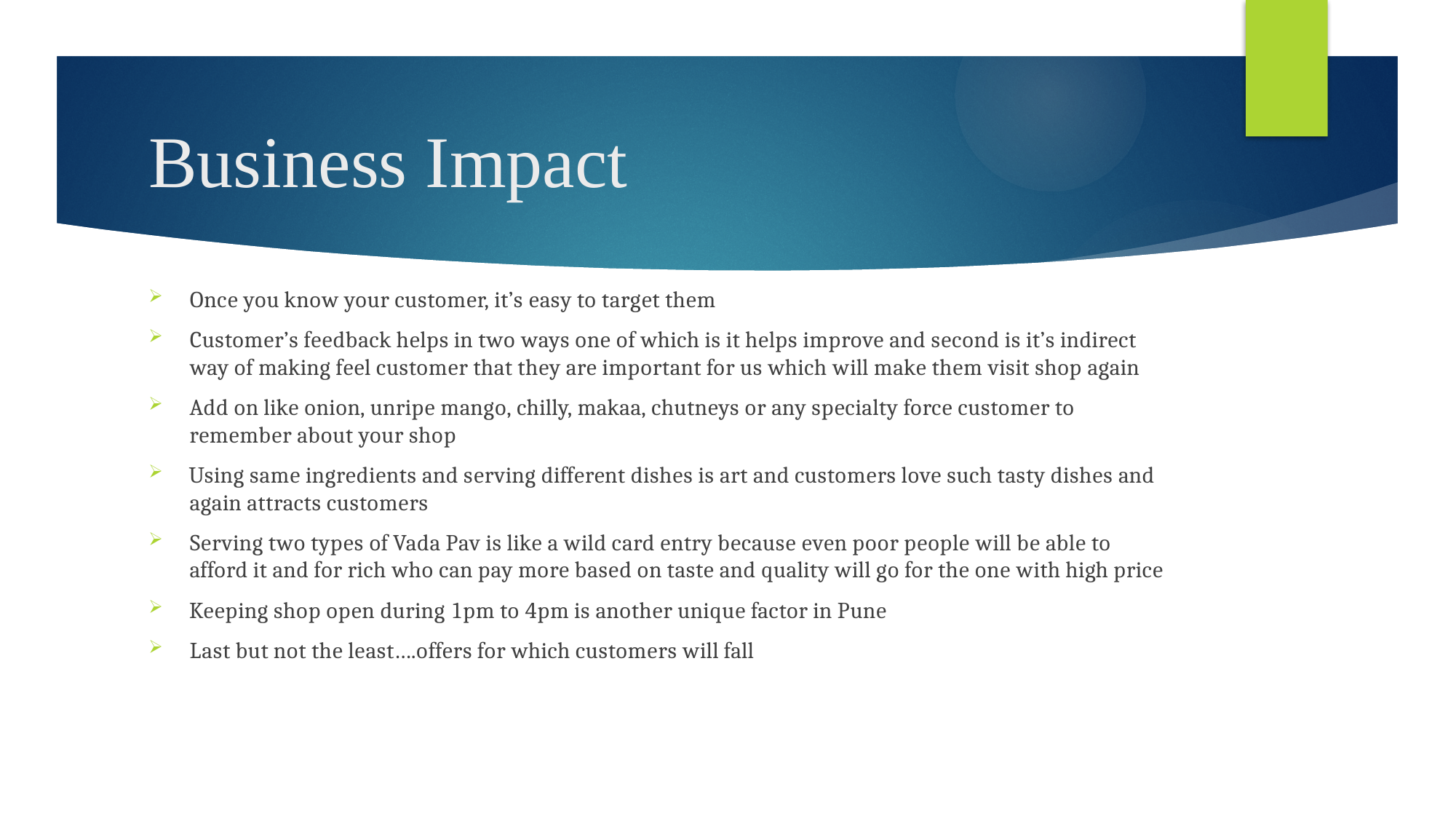

# Business Impact
Once you know your customer, it’s easy to target them
Customer’s feedback helps in two ways one of which is it helps improve and second is it’s indirect way of making feel customer that they are important for us which will make them visit shop again
Add on like onion, unripe mango, chilly, makaa, chutneys or any specialty force customer to remember about your shop
Using same ingredients and serving different dishes is art and customers love such tasty dishes and again attracts customers
Serving two types of Vada Pav is like a wild card entry because even poor people will be able to afford it and for rich who can pay more based on taste and quality will go for the one with high price
Keeping shop open during 1pm to 4pm is another unique factor in Pune
Last but not the least….offers for which customers will fall